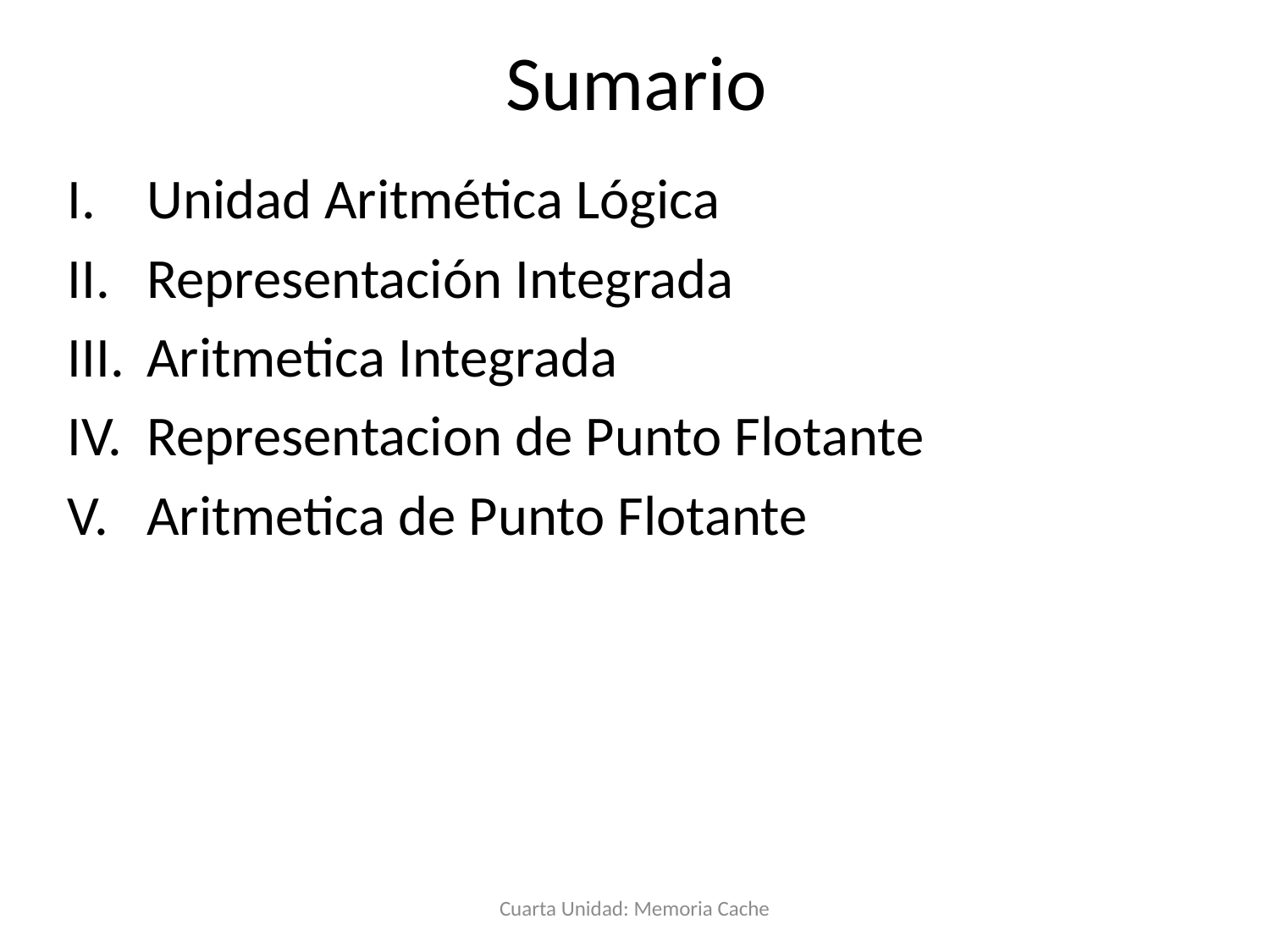

# Sumario
Unidad Aritmética Lógica
Representación Integrada
Aritmetica Integrada
Representacion de Punto Flotante
Aritmetica de Punto Flotante

Cuarta Unidad: Memoria Cache